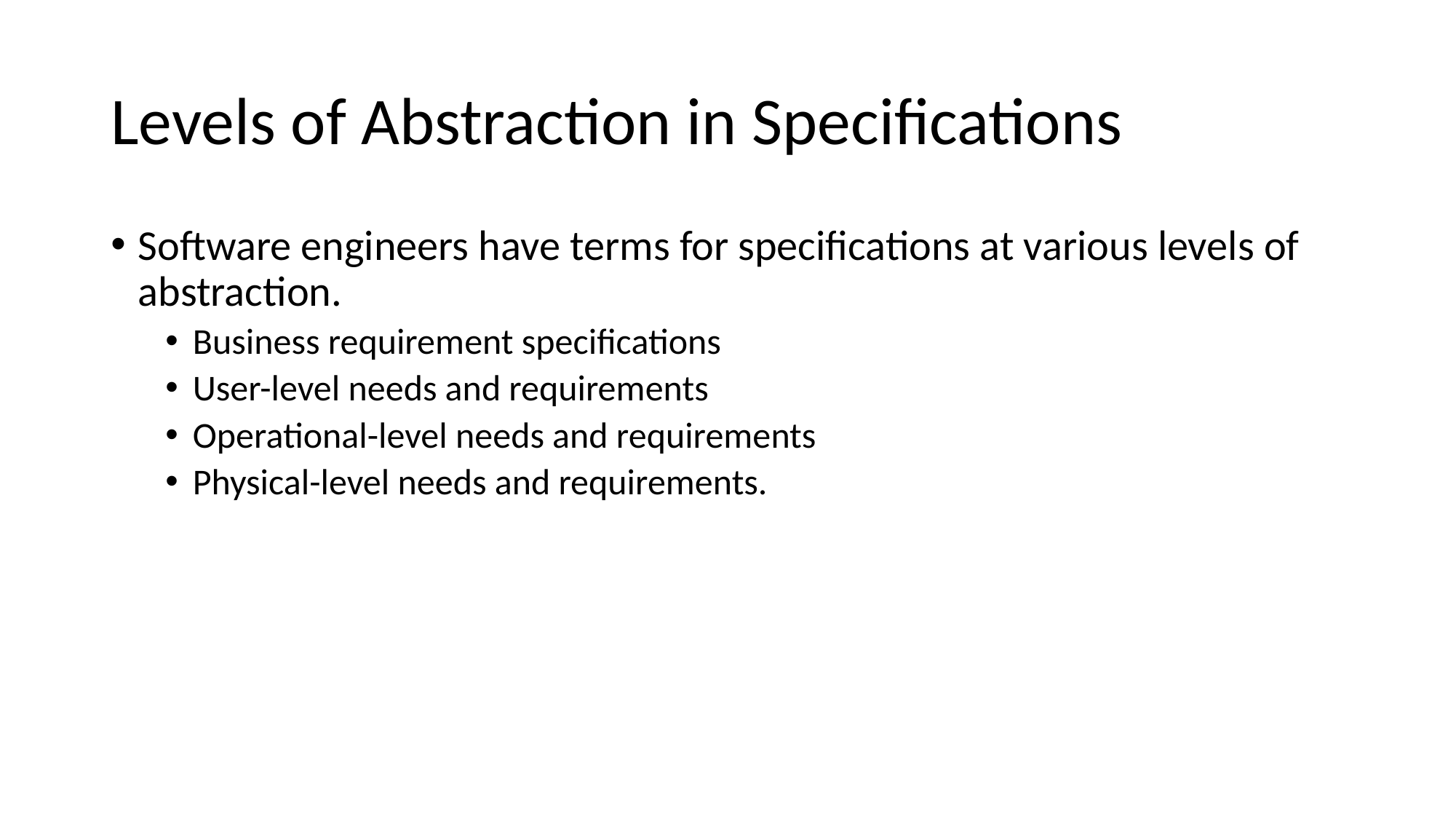

# Levels of Abstraction in Specifications
Software engineers have terms for specifications at various levels of abstraction.
Business requirement specifications
User-level needs and requirements
Operational-level needs and requirements
Physical-level needs and requirements.